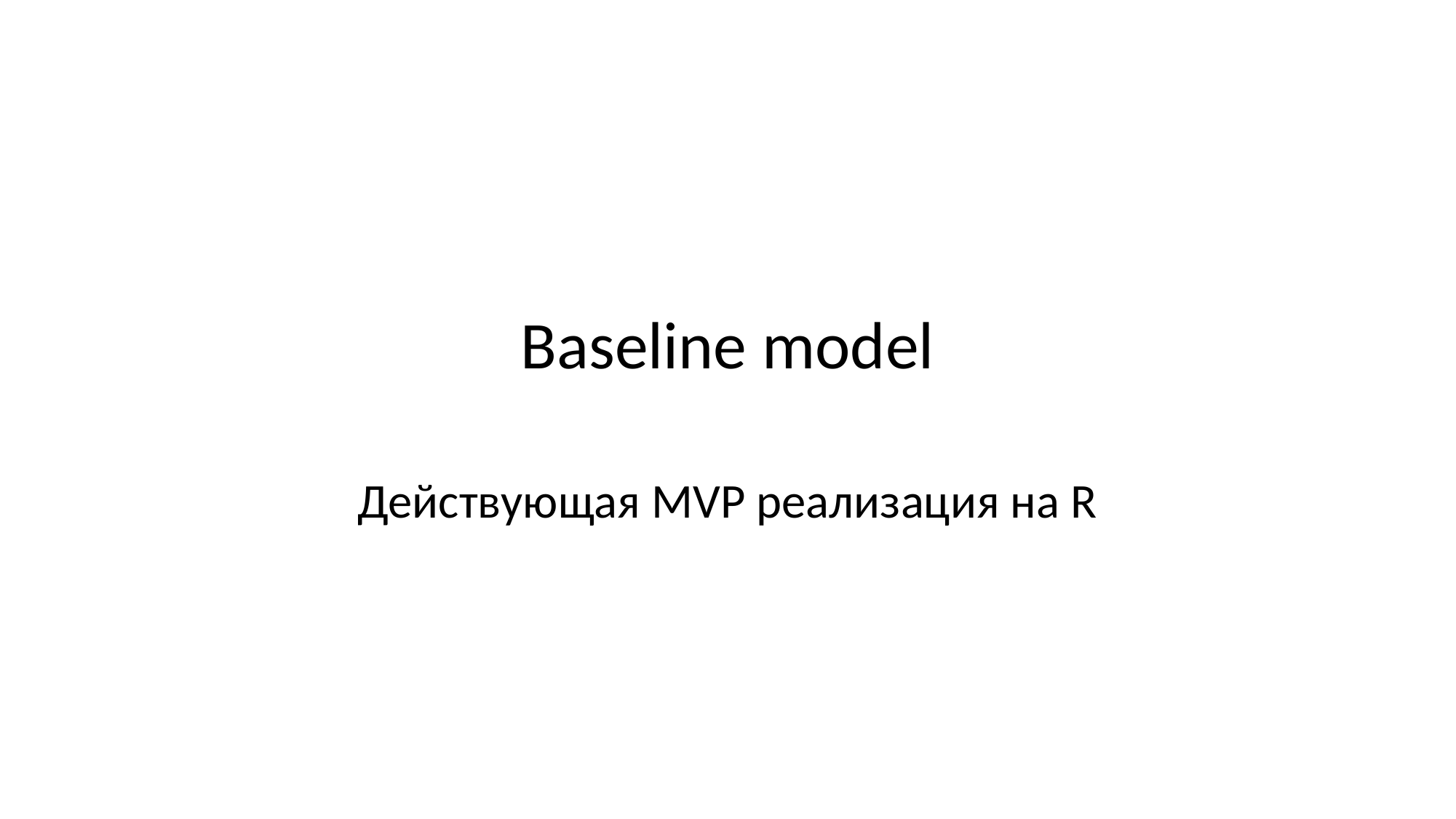

# Baseline model
Действующая MVP реализация на R